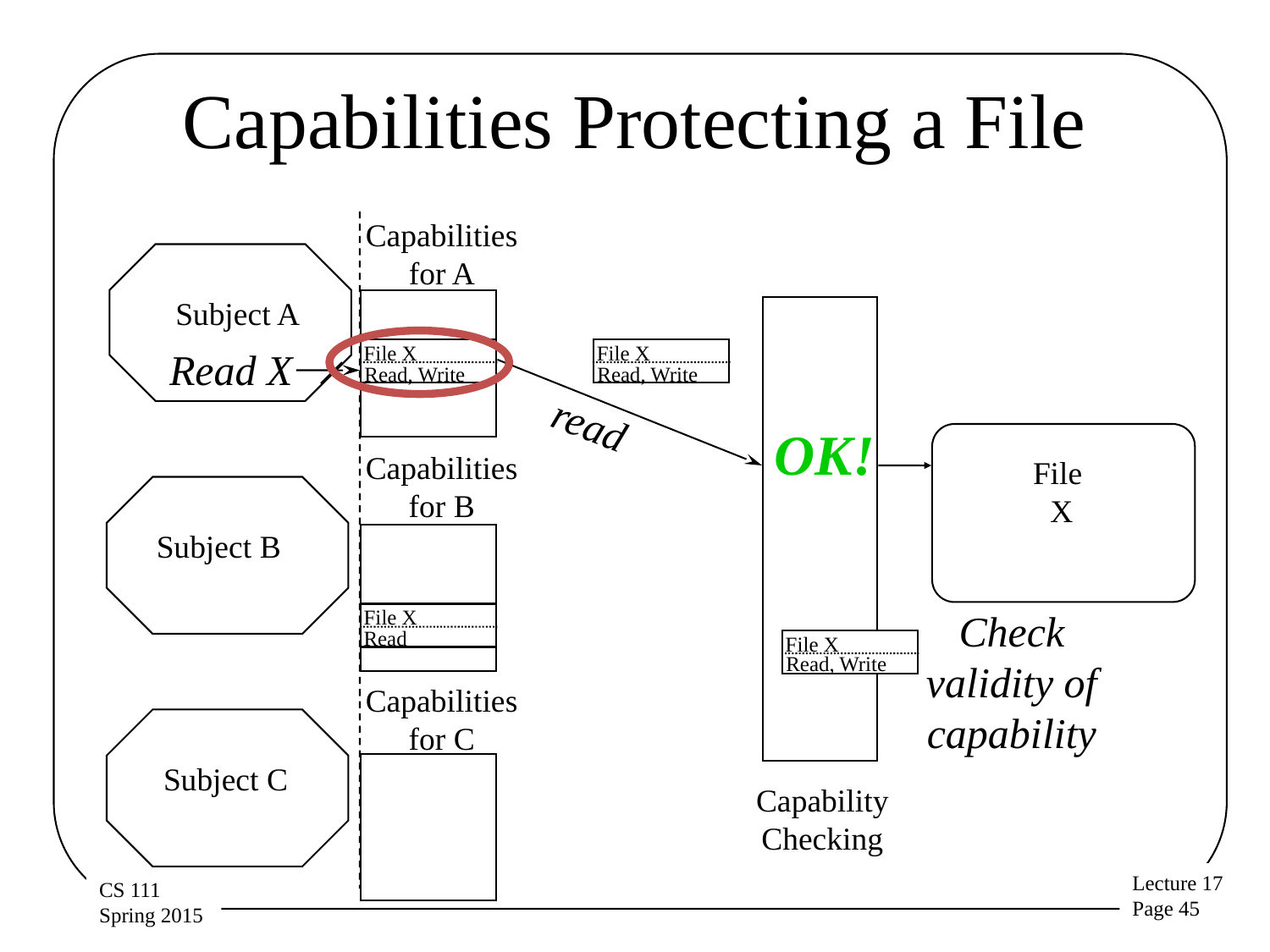

# Capabilities Protecting a File
Capabilities
for A

File X

Read, Write

Subject A

File X

Read, Write

read
Read X

OK!

File
X
Capabilities
for B

File X

Read

Subject B
Check validity of capability
File X

Read, Write

Capabilities
for C

Subject C
Capability
Checking